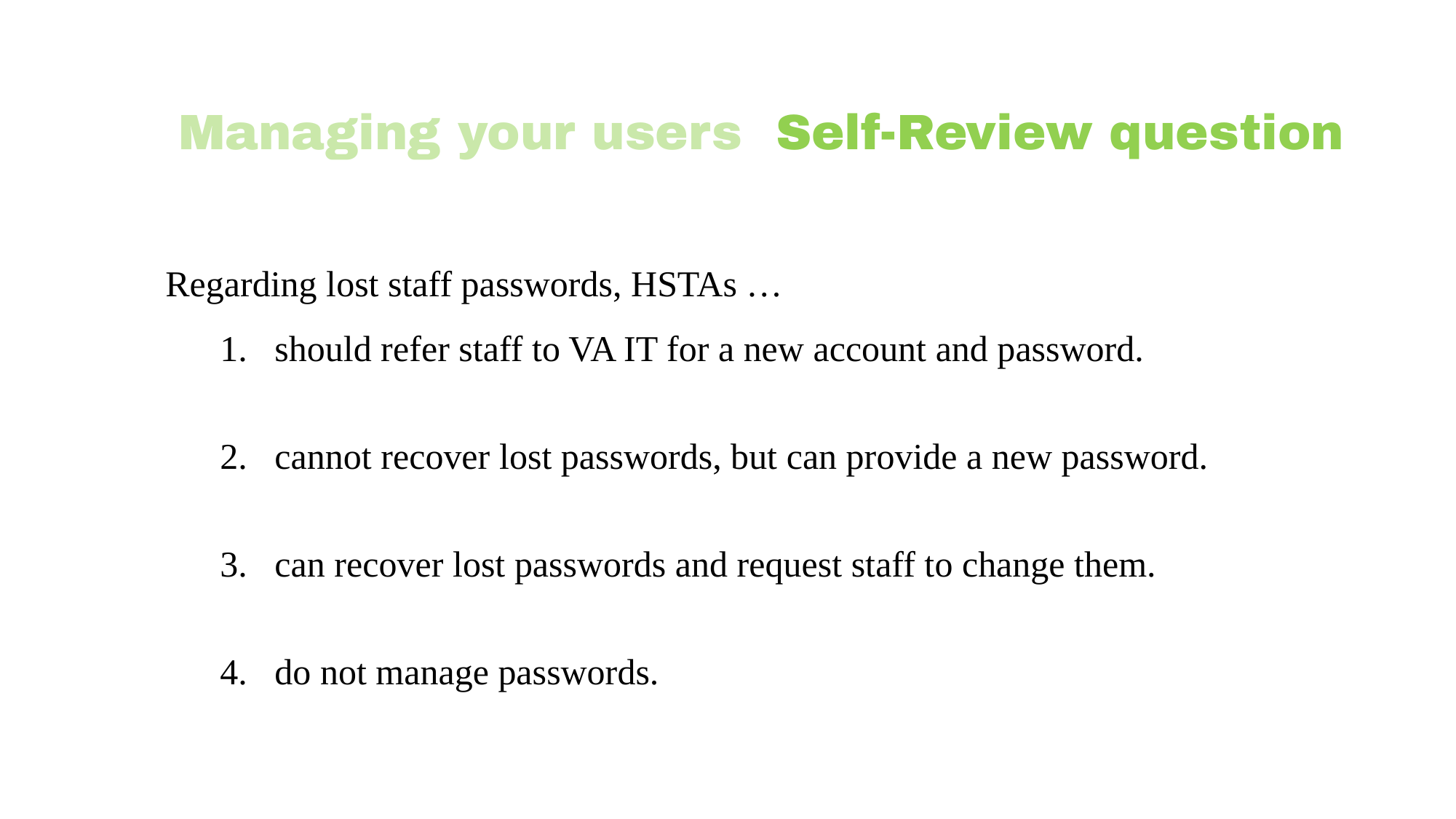

# Managing your users  Self-Review question

Regarding lost staff passwords, HSTAs …
should refer staff to VA IT for a new account and password.

cannot recover lost passwords, but can provide a new password.

can recover lost passwords and request staff to change them.

do not manage passwords.